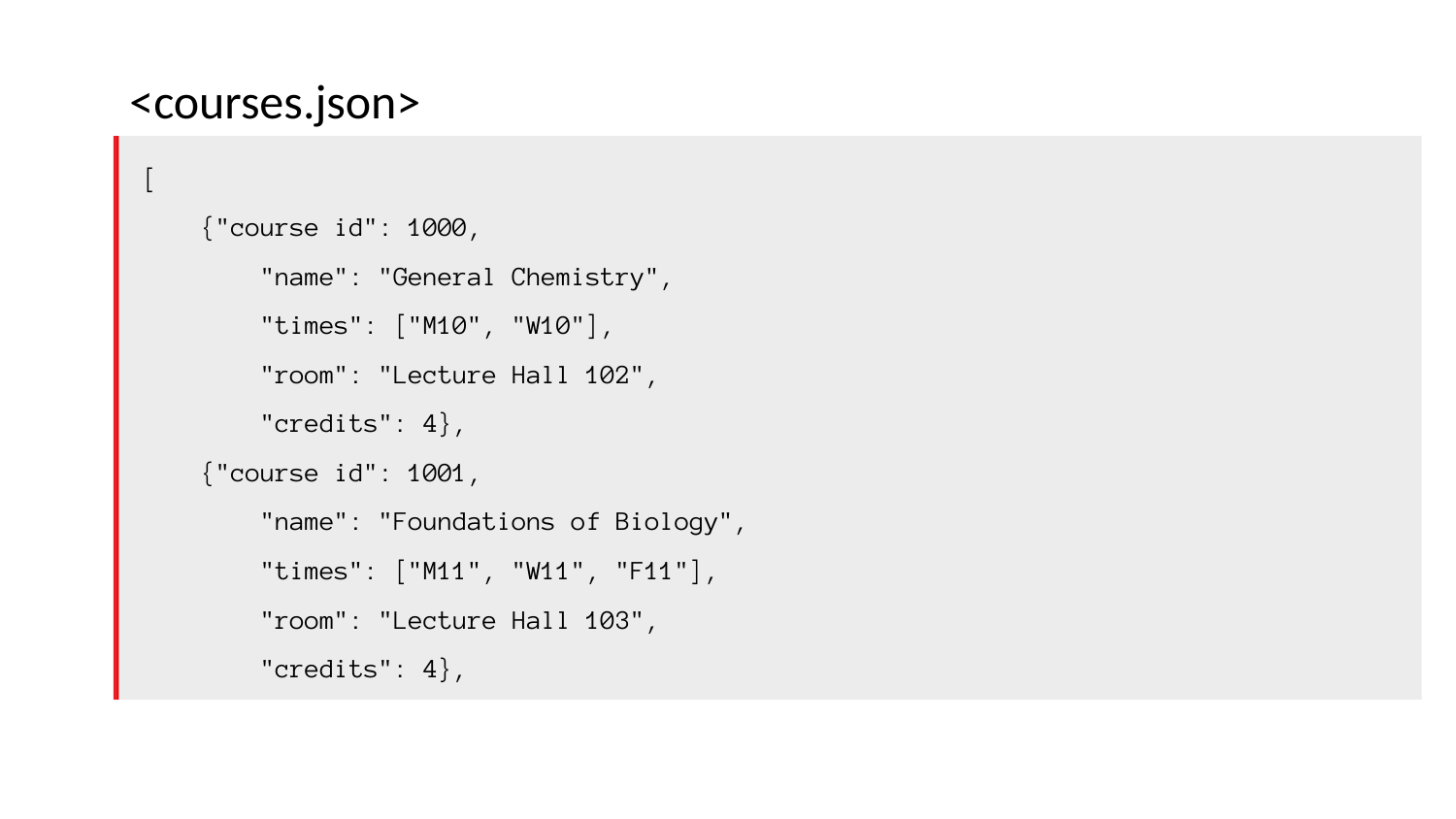

<courses.json>
[
    {"course id": 1000,
        "name": "General Chemistry",
        "times": ["M10", "W10"],
        "room": "Lecture Hall 102",
        "credits": 4},
    {"course id": 1001,
        "name": "Foundations of Biology",
        "times": ["M11", "W11", "F11"],
        "room": "Lecture Hall 103",
        "credits": 4},